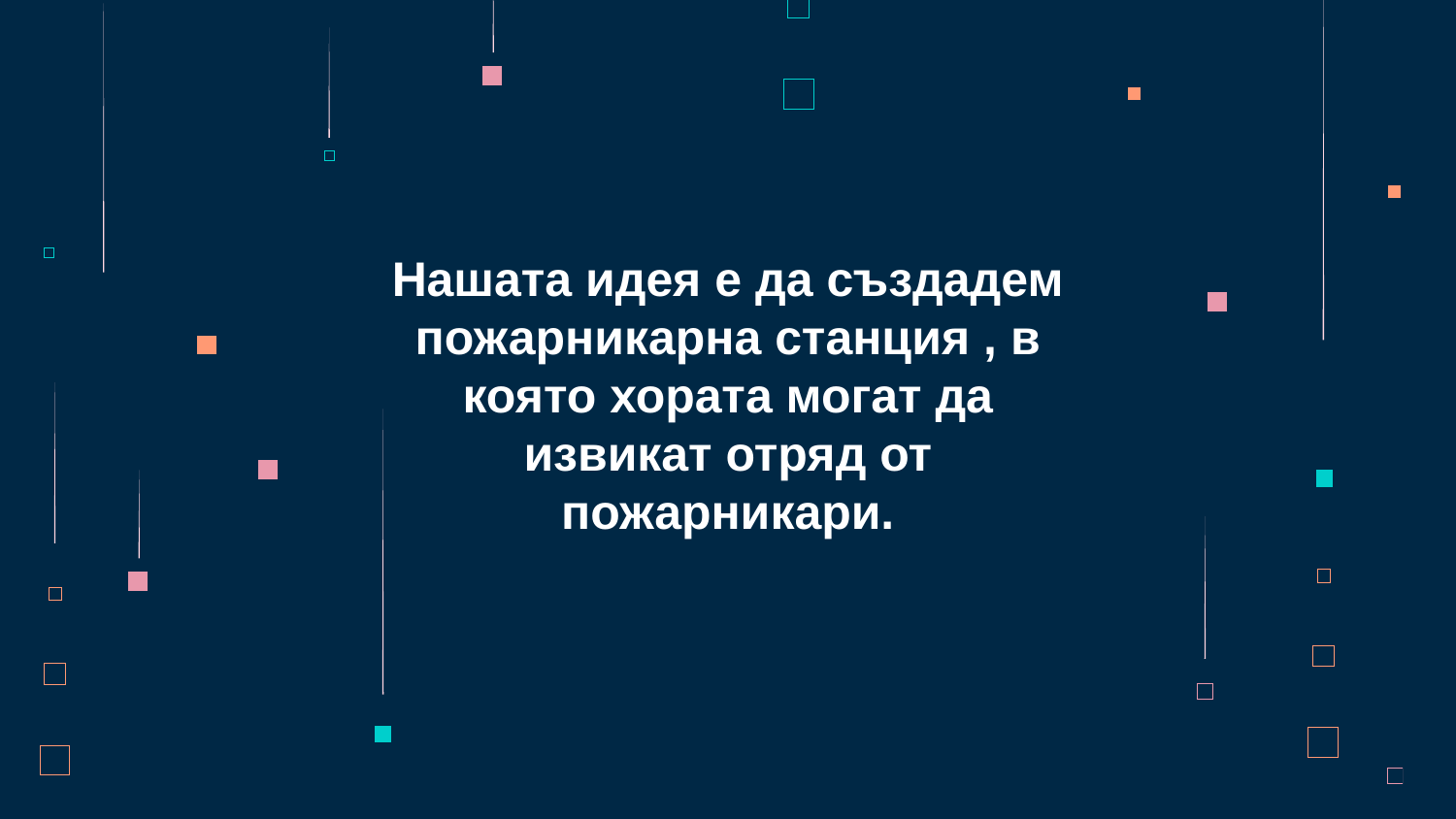

Нашата идея е да създадем пожарникарна станция , в която хората могат да извикат отряд от пожарникари.